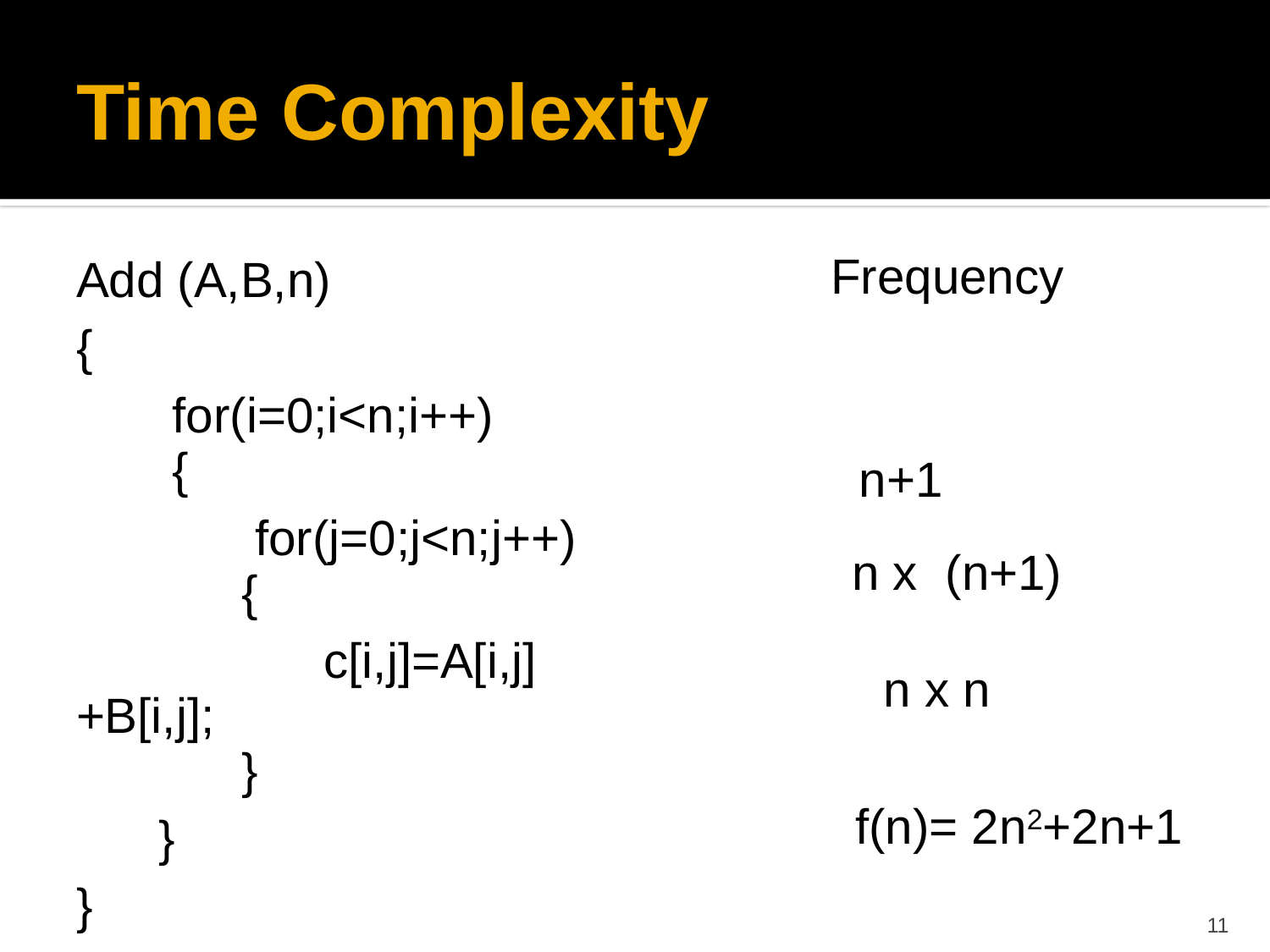

# Time Complexity
| Frequency |
| --- |
| Add (A,B,n) |
| --- |
| { |
| for(i=0;i<n;i++) { |
| for(j=0;j<n;j++) { |
| c[i,j]=A[i,j]+B[i,j]; } |
| } |
| } |
| n+1 |
| --- |
| n x (n+1) |
| --- |
| n x n |
| --- |
| f(n)= 2n2+2n+1 |
| --- |
11